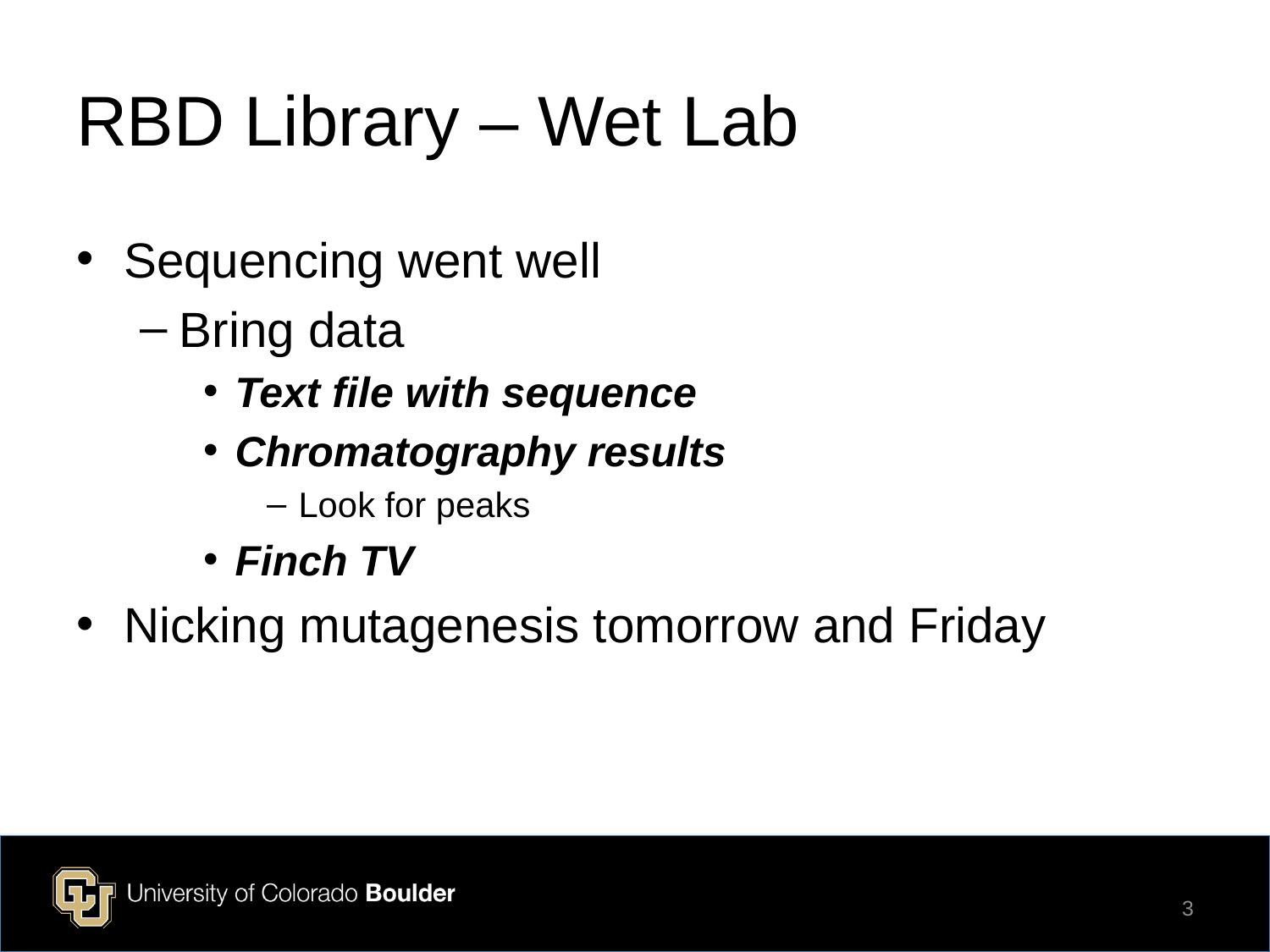

# RBD Library – Wet Lab
Sequencing went well
Bring data
Text file with sequence
Chromatography results
Look for peaks
Finch TV
Nicking mutagenesis tomorrow and Friday
3